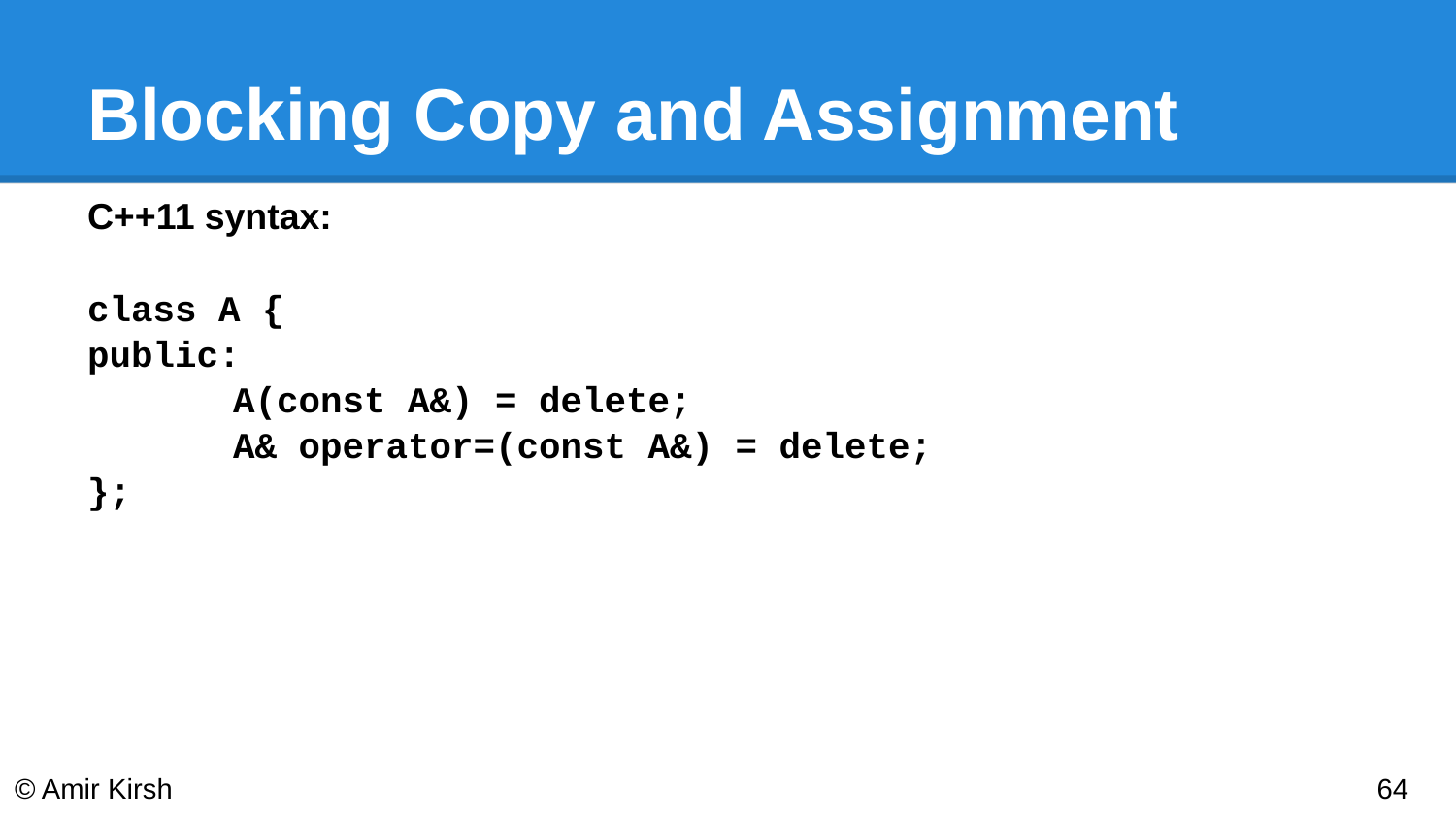

# Blocking Copy and Assignment
C++11 syntax:

class A {
public:
	A(const A&) = delete;
	A& operator=(const A&) = delete;
};

© Amir Kirsh
64